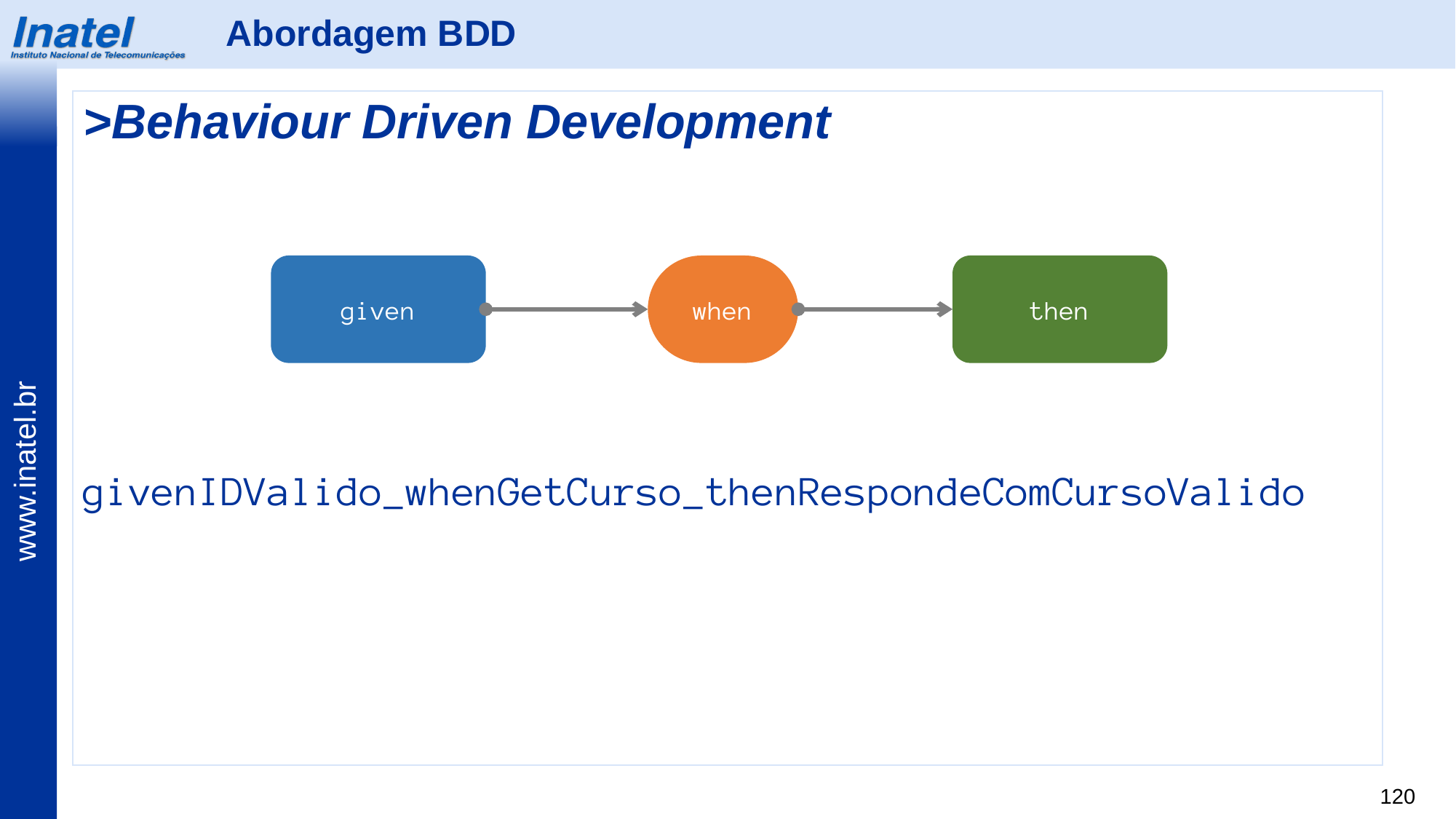

Abordagem BDD
>Behaviour Driven Development

givenIDValido_whenGetCurso_thenRespondeComCursoValido
given
when
then